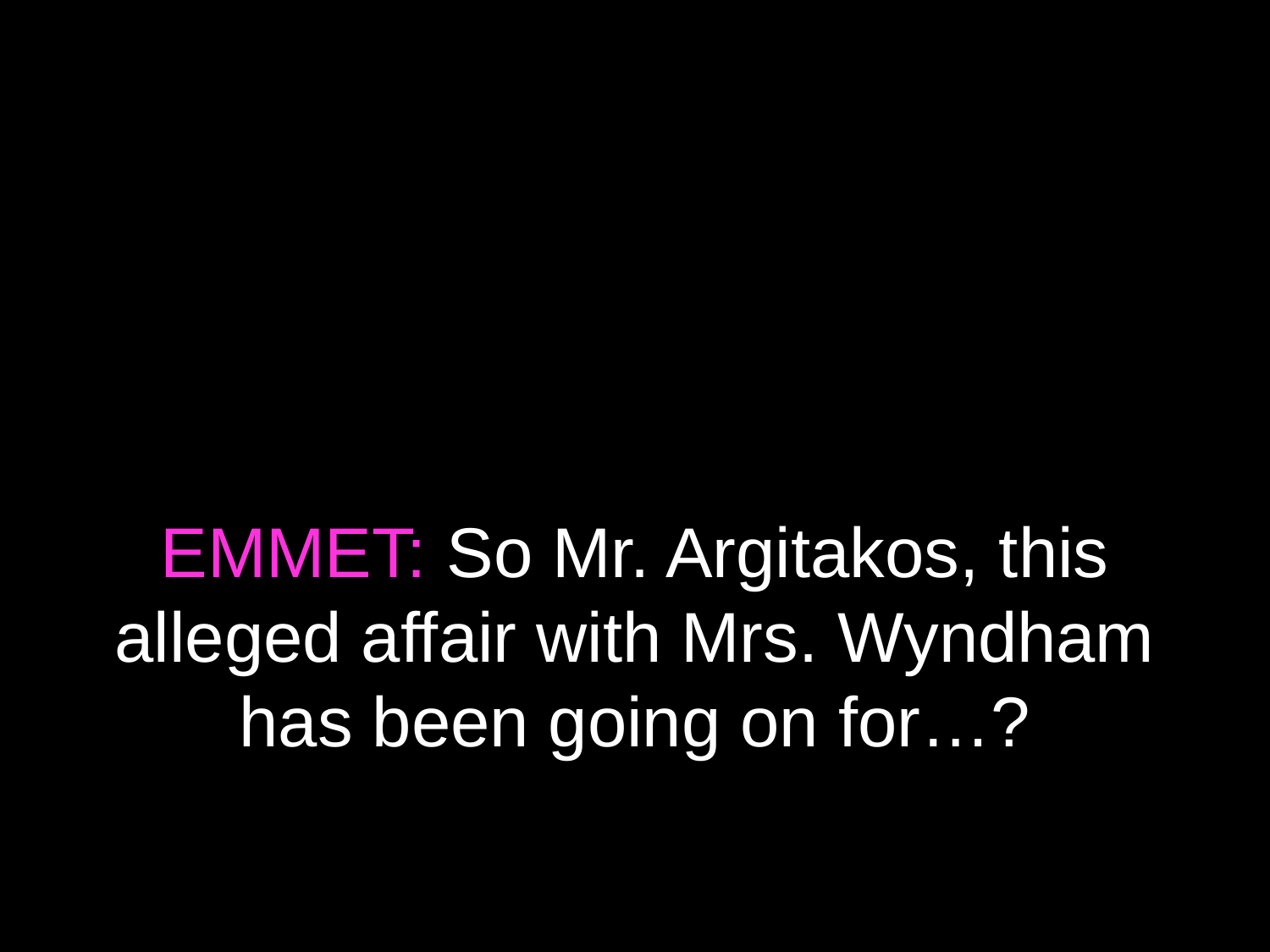

# EMMET: So Mr. Argitakos, this alleged affair with Mrs. Wyndham has been going on for…?